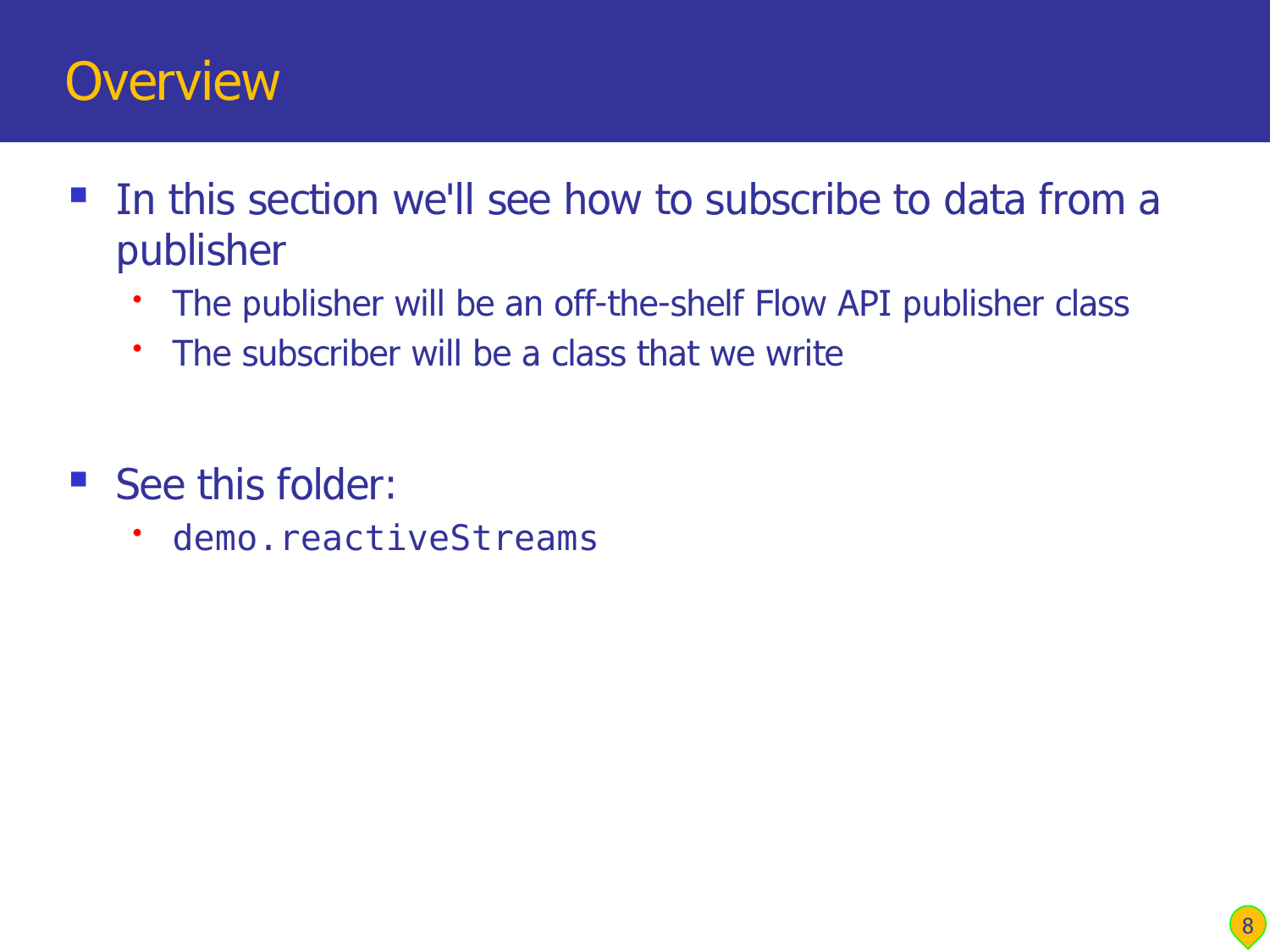

# Overview
In this section we'll see how to subscribe to data from a publisher
The publisher will be an off-the-shelf Flow API publisher class
The subscriber will be a class that we write

See this folder:
demo.reactiveStreams
8